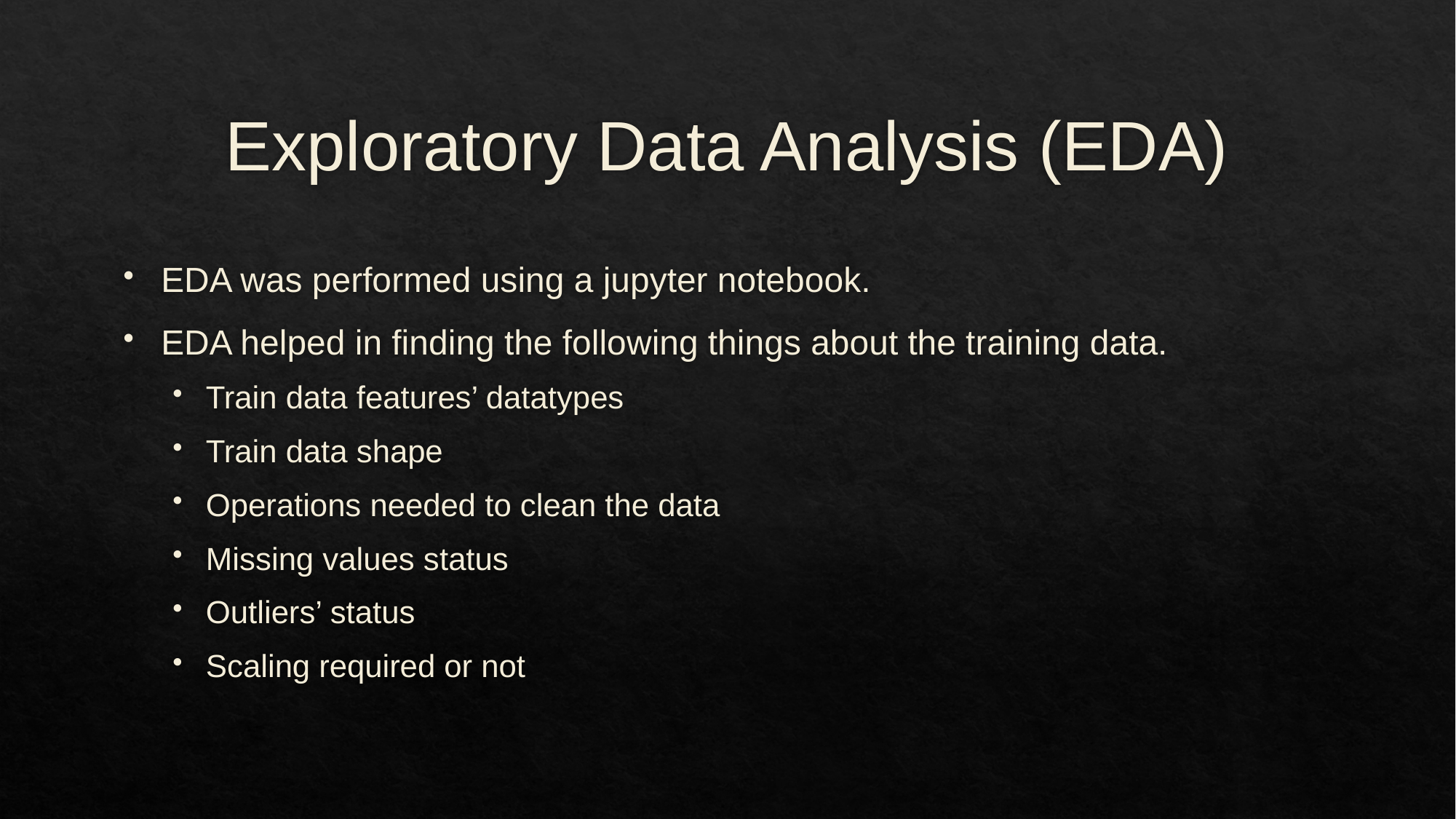

# Exploratory Data Analysis (EDA)
EDA was performed using a jupyter notebook.
EDA helped in finding the following things about the training data.
Train data features’ datatypes
Train data shape
Operations needed to clean the data
Missing values status
Outliers’ status
Scaling required or not